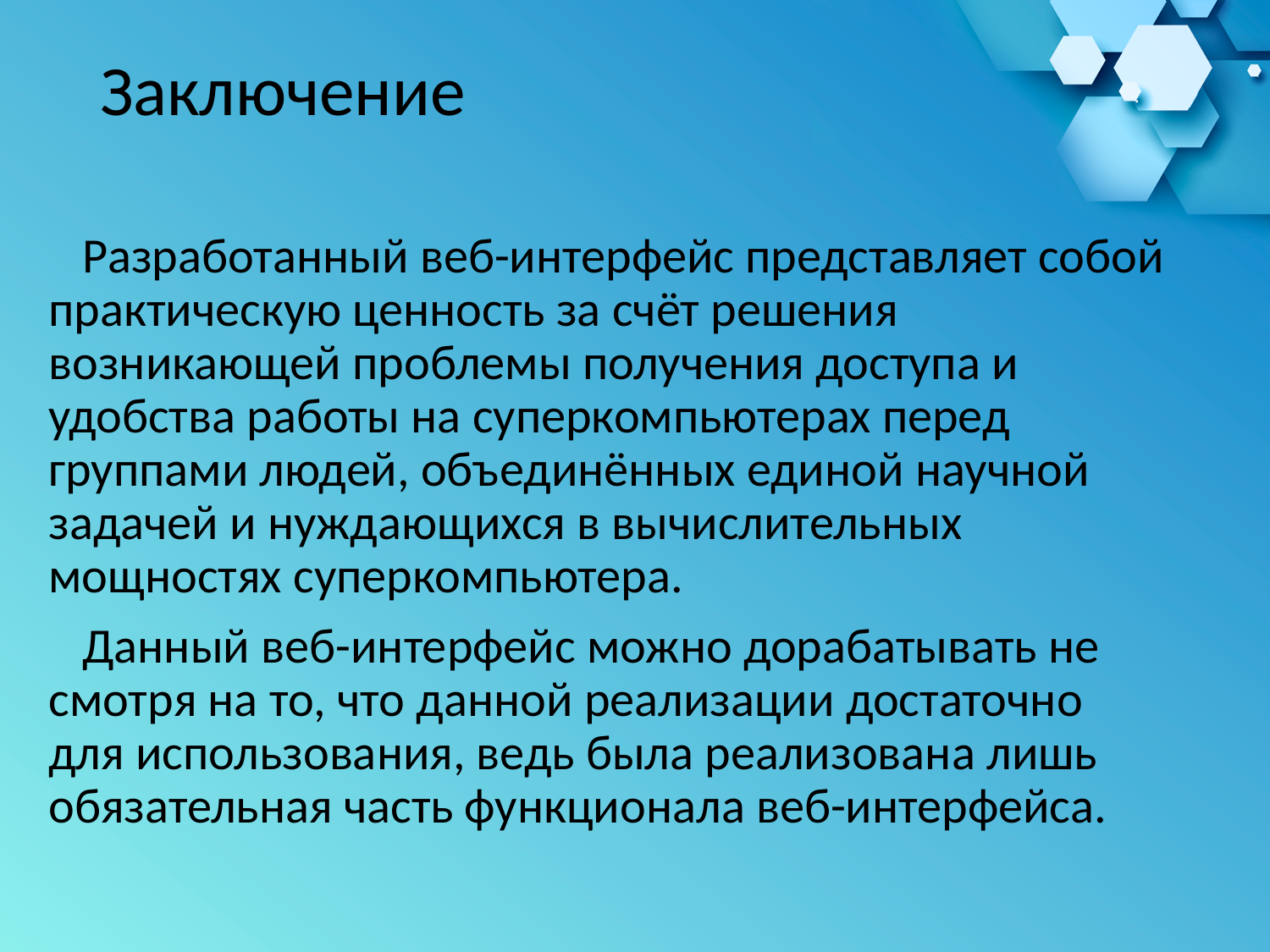

# Заключение
   Разработанный веб-интерфейс представляет собой практическую ценность за счёт решения возникающей проблемы получения доступа и удобства работы на суперкомпьютерах перед группами людей, объединённых единой научной задачей и нуждающихся в вычислительных мощностях суперкомпьютера.
   Данный веб-интерфейс можно дорабатывать не смотря на то, что данной реализации достаточно для использования, ведь была реализована лишь обязательная часть функционала веб-интерфейса.